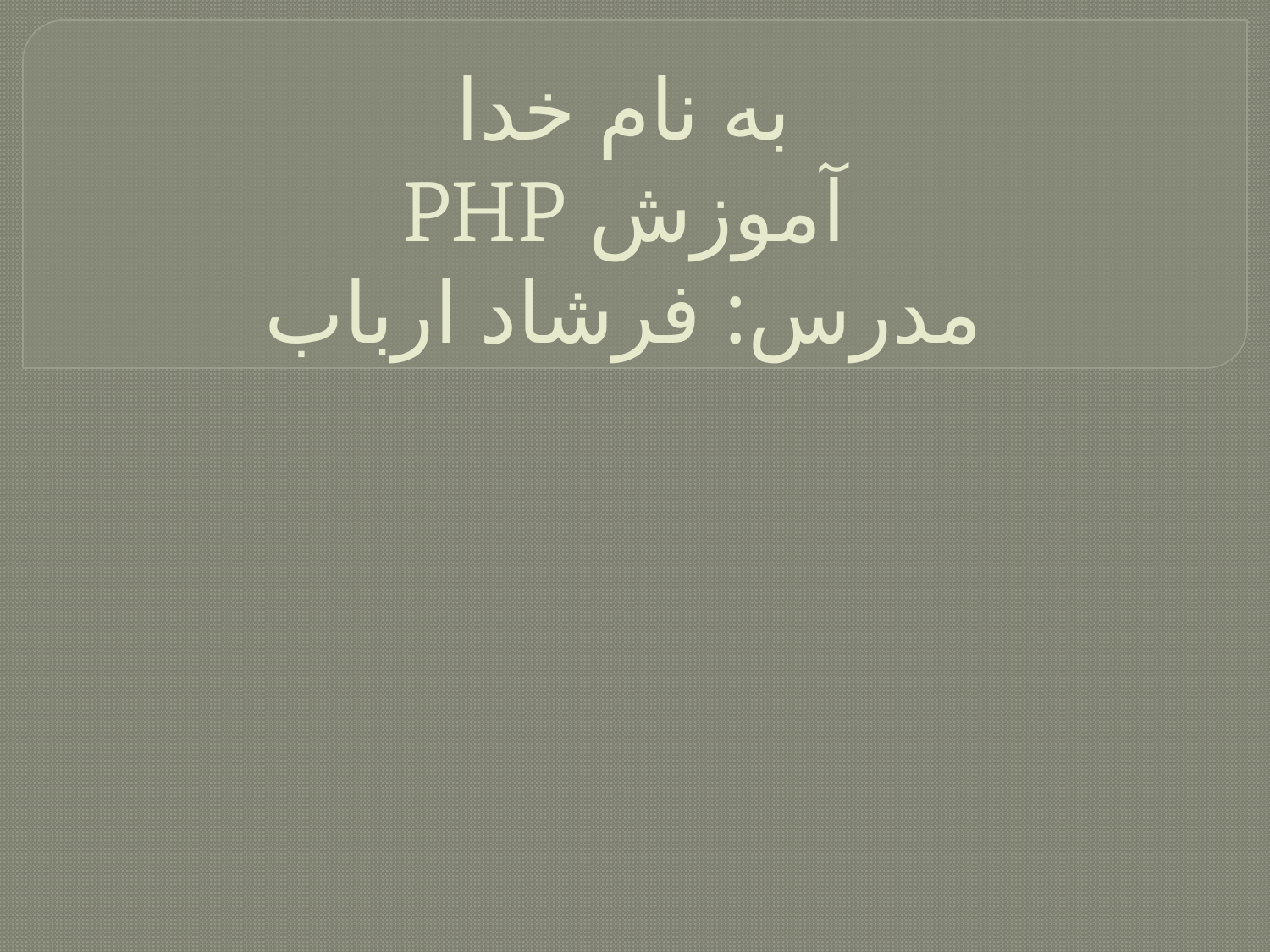

# به نام خدا آموزش PHP مدرس: فرشاد ارباب